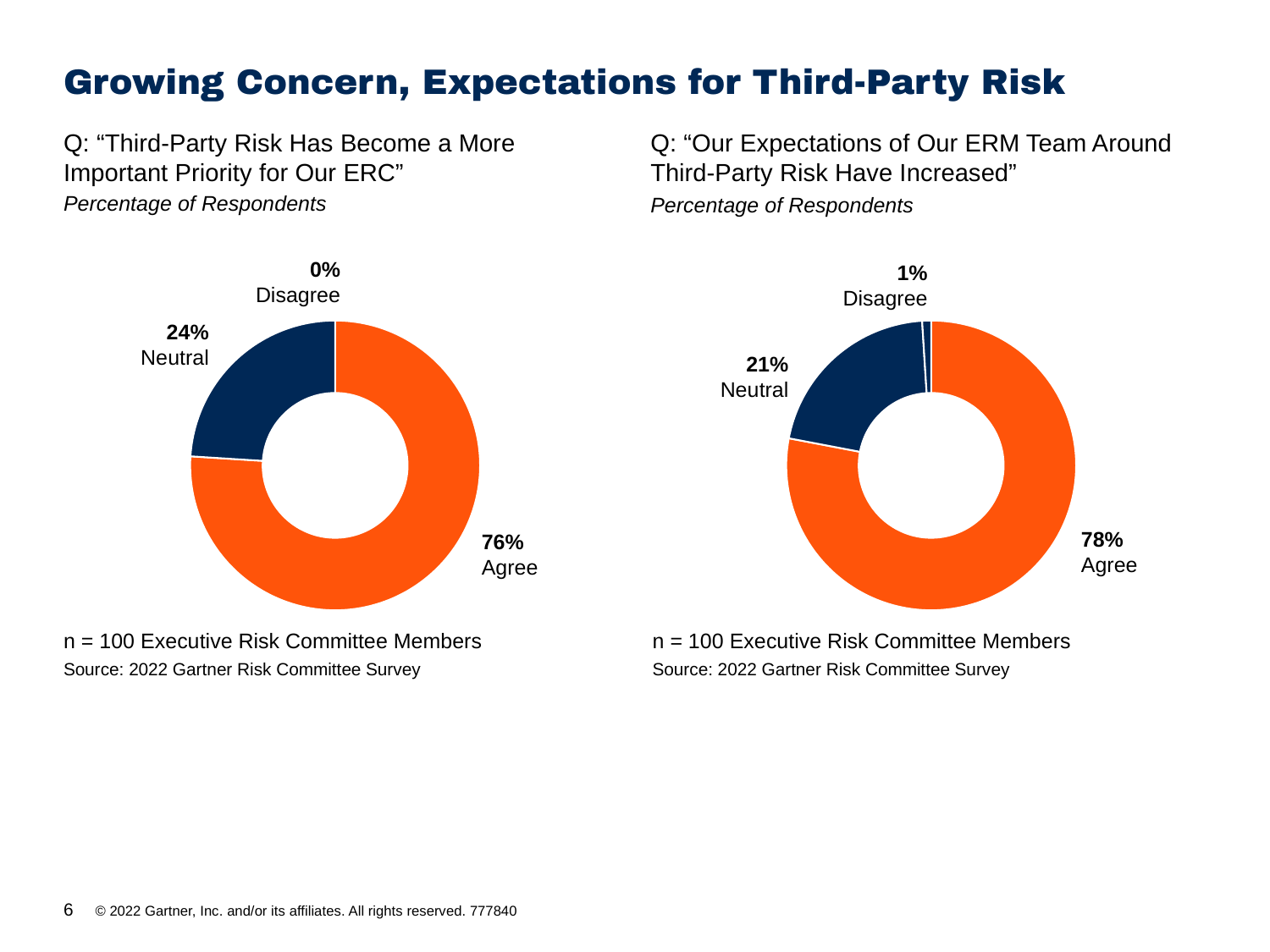

# Growing Concern, Expectations for Third-Party Risk
Q: “Third-Party Risk Has Become a More Important Priority for Our ERC”
Q: “Our Expectations of Our ERM Team Around Third-Party Risk Have Increased”
Percentage of Respondents
Percentage of Respondents
0%
Disagree
1%
Disagree

### Chart

| Category | Assets |
|---|---|
| 1st Area | 0.76 |
| 2nd Area | 0.24 |
| 3rd Area | 0.0 |

### Chart

| Category | Assets |
|---|---|
| 1st Area | 0.78 |
| 2nd Area | 0.21 |
| 3rd Area | 0.01 |
24%
Neutral
21%
Neutral
78%
Agree
76%
Agree
n = 100 Executive Risk Committee Members
Source: 2022 Gartner Risk Committee Survey
n = 100 Executive Risk Committee Members
Source: 2022 Gartner Risk Committee Survey